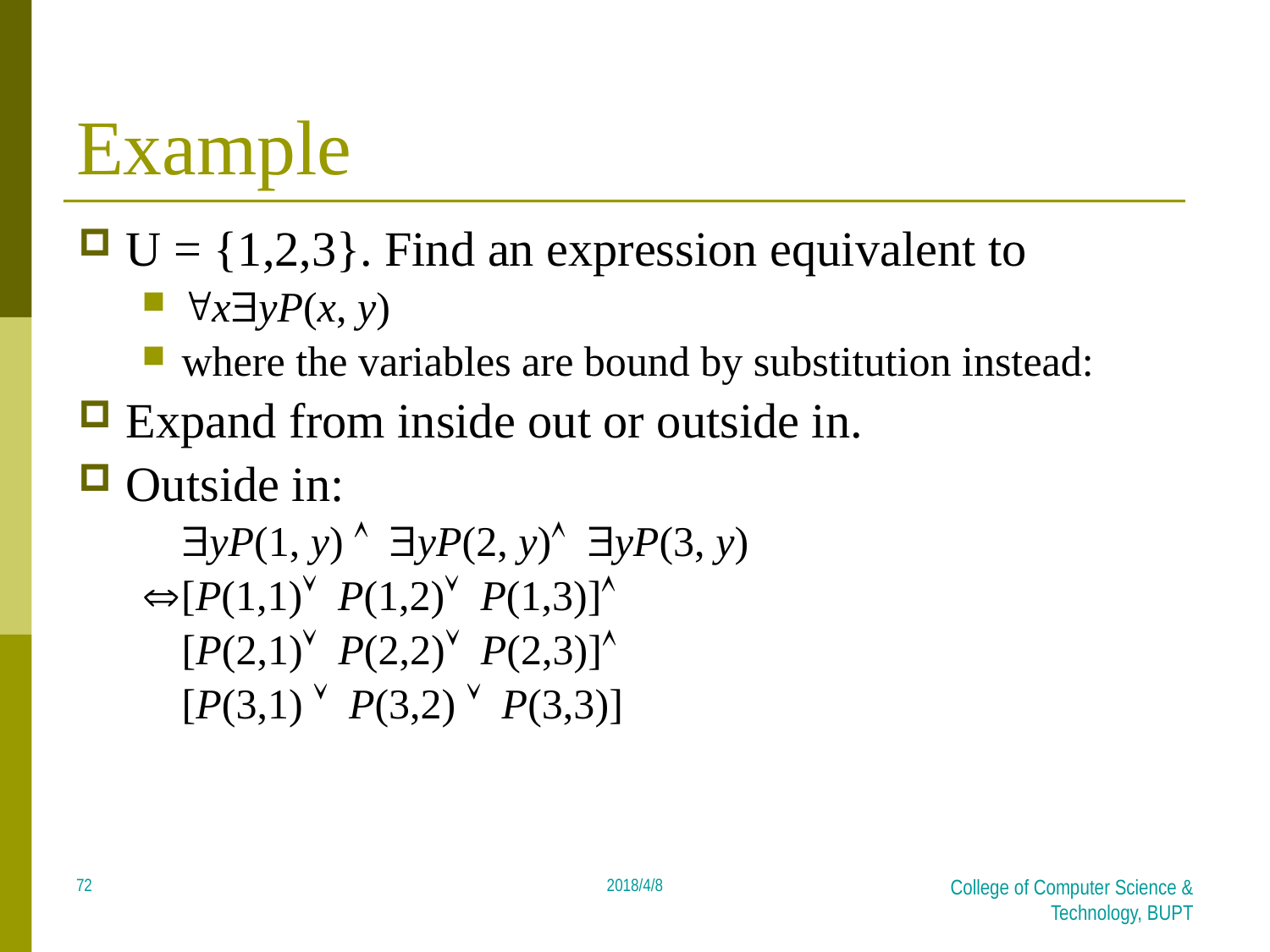

# Example
U = {1,2,3}. Find an expression equivalent to
∀x∃yP(x, y)
where the variables are bound by substitution instead:
Expand from inside out or outside in.
Outside in:
	∃yP(1, y) ∧ ∃yP(2, y)∧ ∃yP(3, y)
⇔[P(1,1)∨ P(1,2)∨ P(1,3)]∧
	[P(2,1)∨ P(2,2)∨ P(2,3)]∧
	[P(3,1) ∨ P(3,2) ∨ P(3,3)]
72
2018/4/8
College of Computer Science & Technology, BUPT